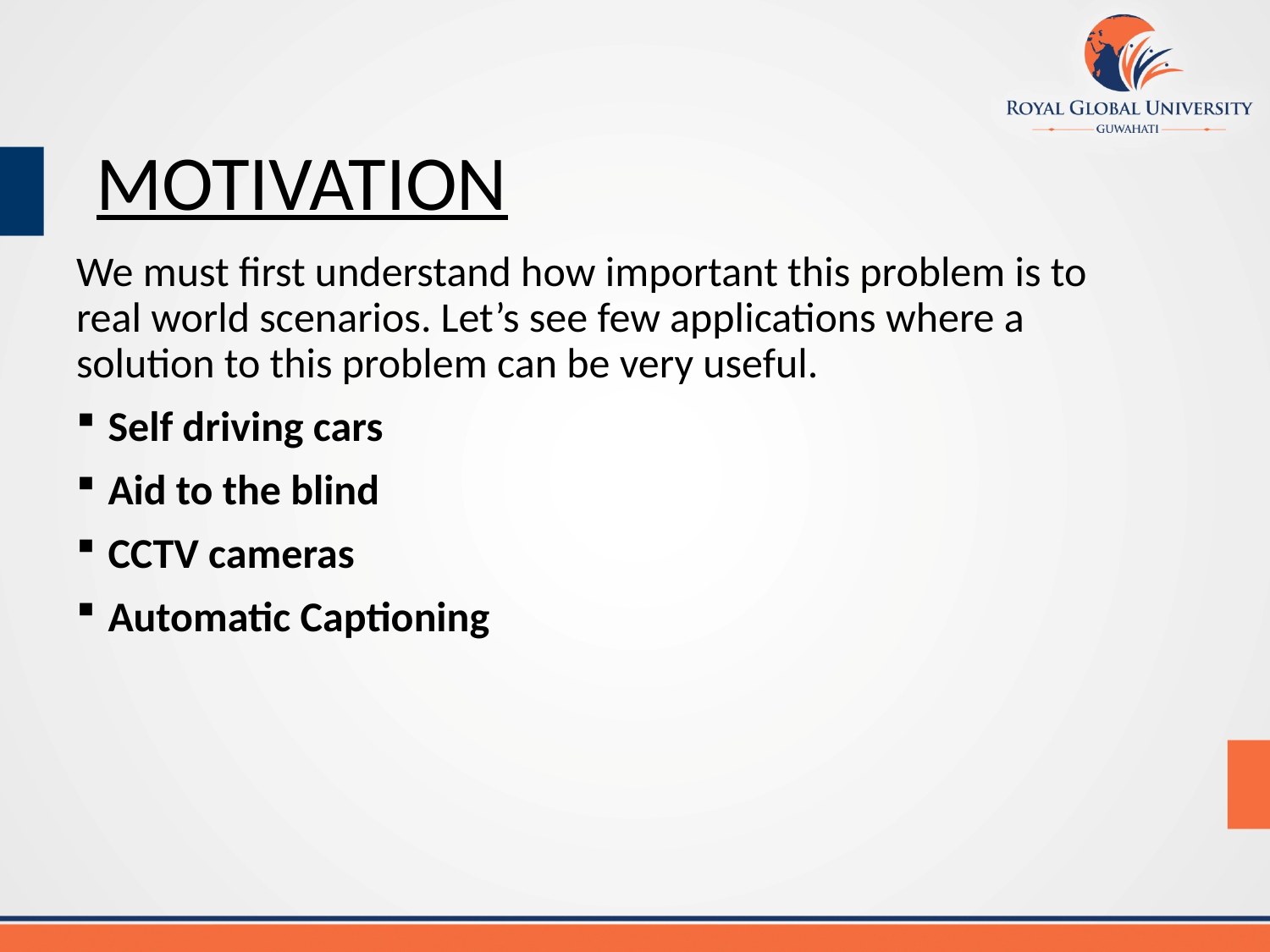

# MOTIVATION
We must first understand how important this problem is to real world scenarios. Let’s see few applications where a solution to this problem can be very useful.
Self driving cars
Aid to the blind
CCTV cameras
Automatic Captioning